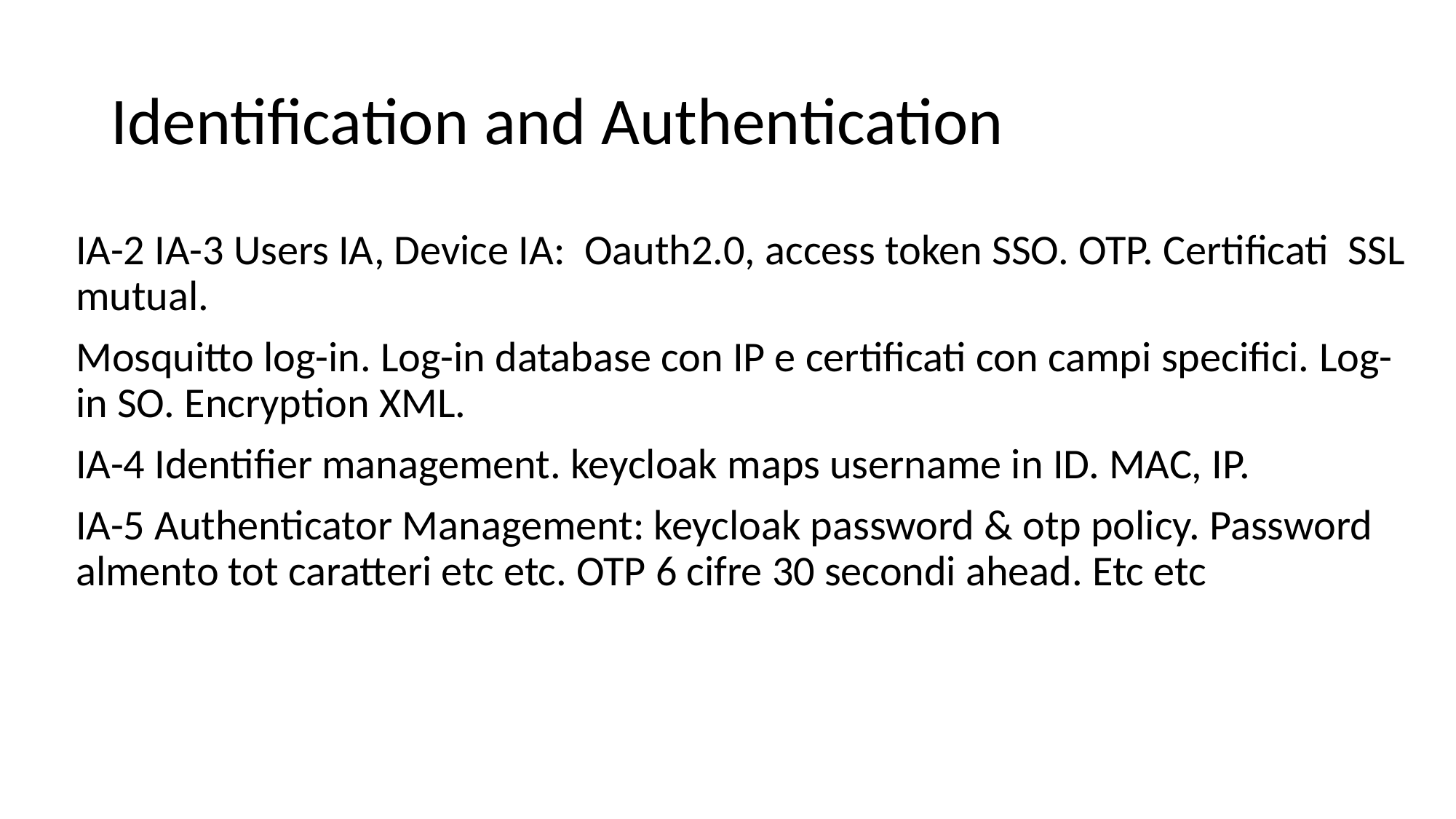

# Identification and Authentication
IA-2 IA-3 Users IA, Device IA:  Oauth2.0, access token SSO. OTP. Certificati  SSL mutual.
Mosquitto log-in. Log-in database con IP e certificati con campi specifici. Log-in SO. Encryption XML.
IA-4 Identifier management. keycloak maps username in ID. MAC, IP.
IA-5 Authenticator Management: keycloak password & otp policy. Password almento tot caratteri etc etc. OTP 6 cifre 30 secondi ahead. Etc etc